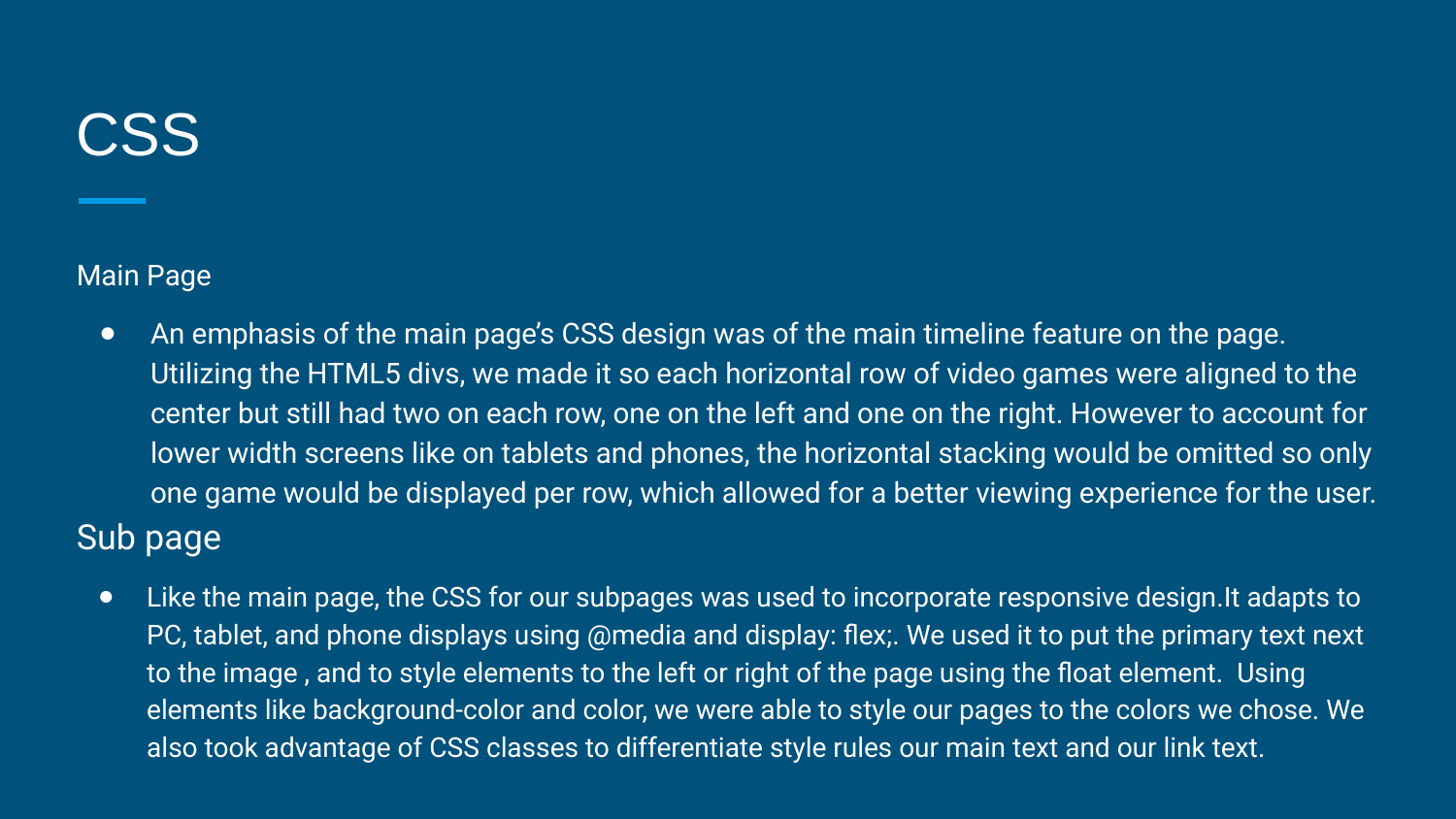

# CSS
Main Page
An emphasis of the main page’s CSS design was of the main timeline feature on the page. Utilizing the HTML5 divs, we made it so each horizontal row of video games were aligned to the center but still had two on each row, one on the left and one on the right. However to account for lower width screens like on tablets and phones, the horizontal stacking would be omitted so only one game would be displayed per row, which allowed for a better viewing experience for the user.
Sub page
Like the main page, the CSS for our subpages was used to incorporate responsive design.It adapts to PC, tablet, and phone displays using @media and display: flex;. We used it to put the primary text next to the image , and to style elements to the left or right of the page using the float element.  Using elements like background-color and color, we were able to style our pages to the colors we chose. We also took advantage of CSS classes to differentiate style rules our main text and our link text.